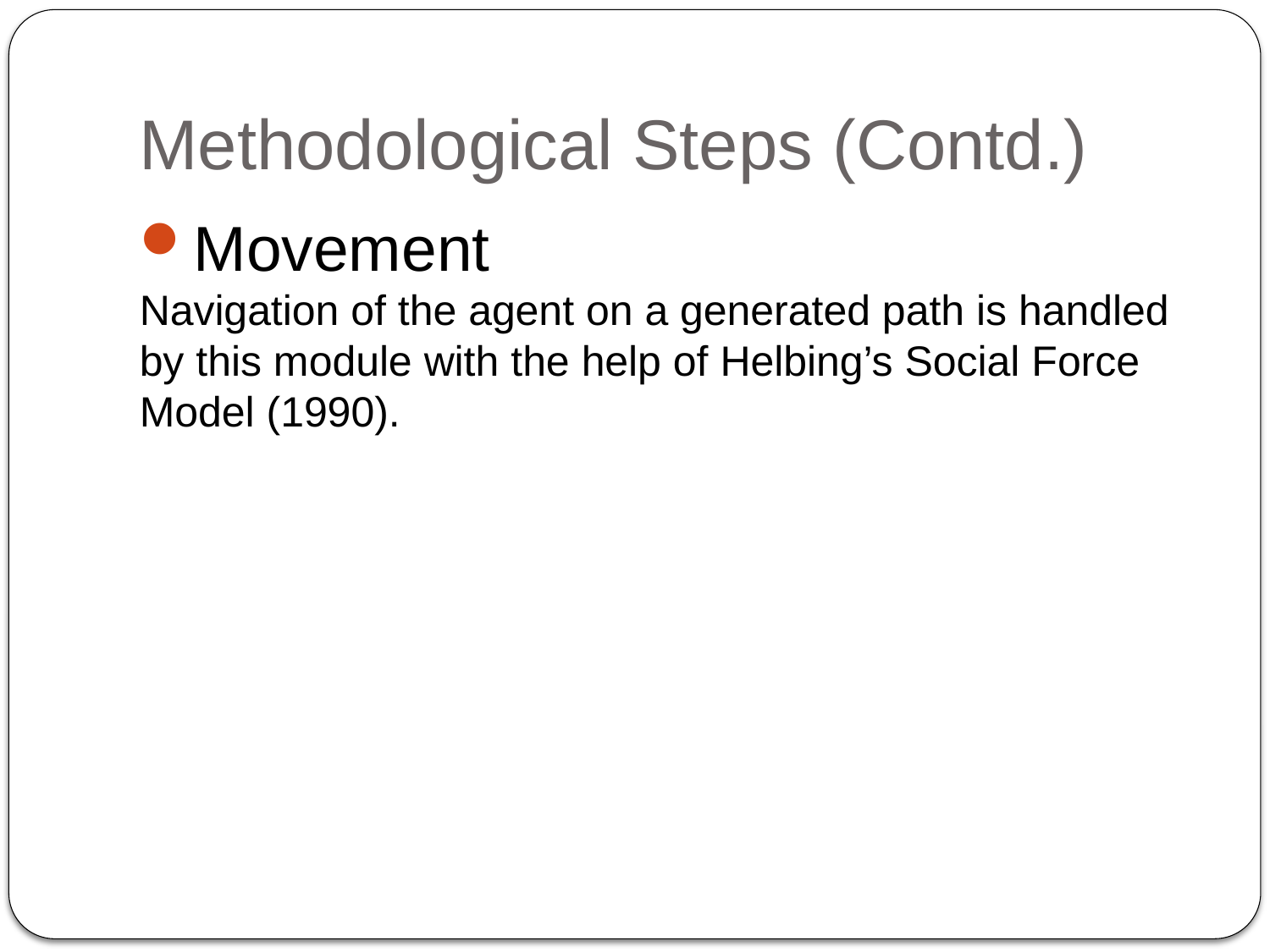

Methodological Steps (Contd.)
Movement
Navigation of the agent on a generated path is handled by this module with the help of Helbing’s Social Force Model (1990).